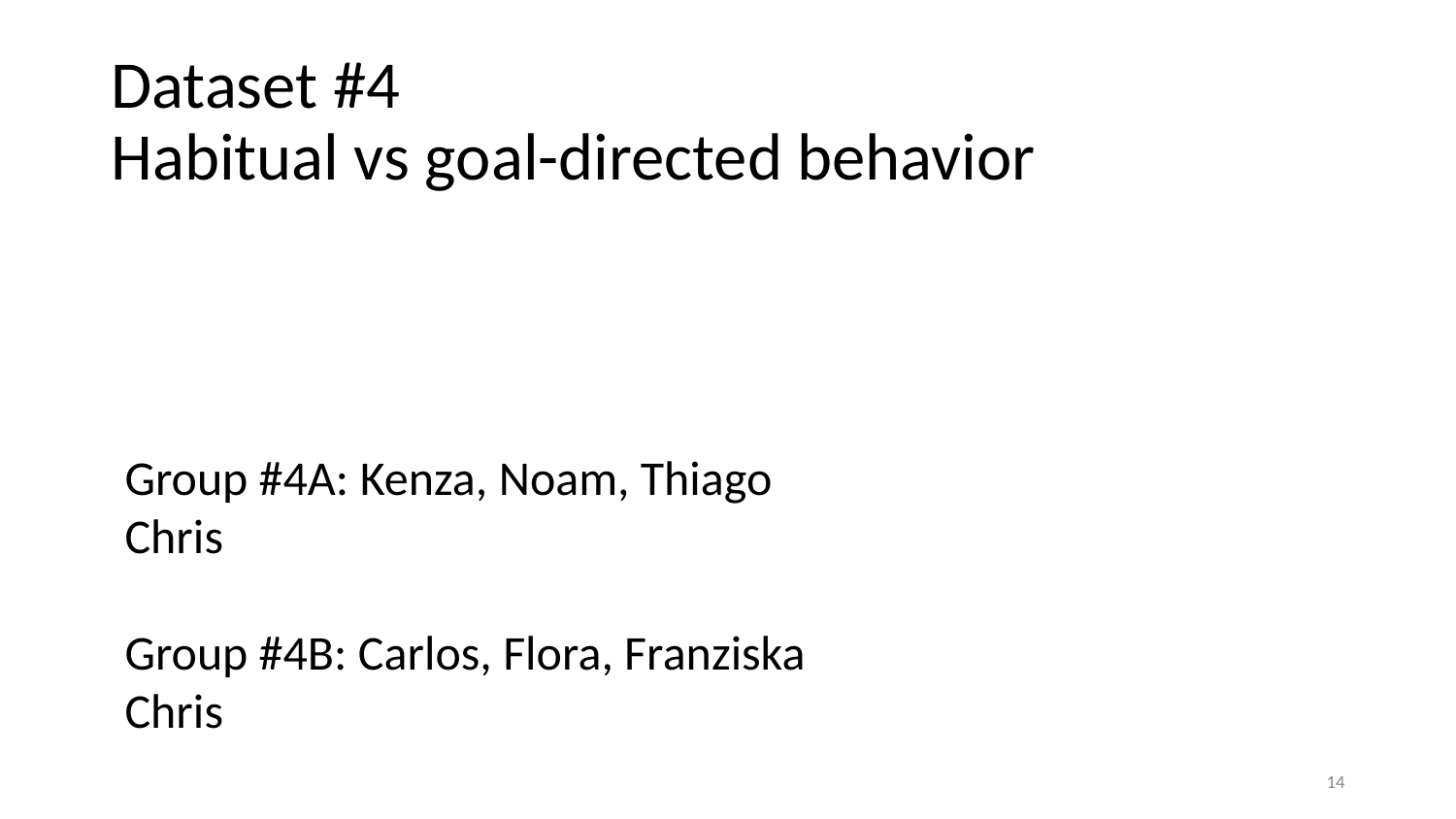

# Dataset #4
Habitual vs goal-directed behavior
Group #4A: Kenza, Noam, Thiago
Chris

Group #4B: Carlos, Flora, Franziska
Chris
14